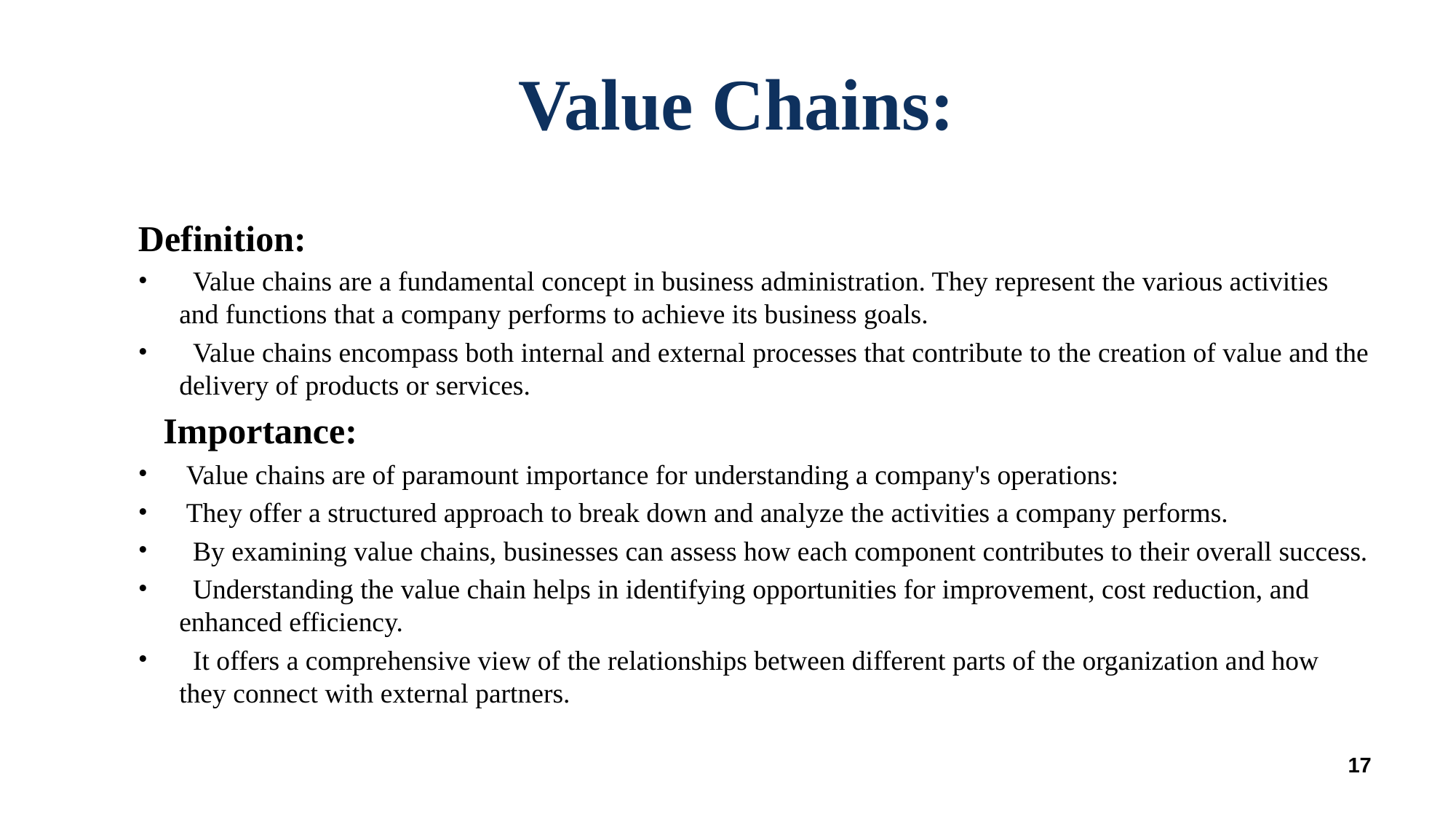

# Value Chains:

Definition:
  Value chains are a fundamental concept in business administration. They represent the various activities and functions that a company performs to achieve its business goals.
  Value chains encompass both internal and external processes that contribute to the creation of value and the delivery of products or services.
   Importance:
 Value chains are of paramount importance for understanding a company's operations:
 They offer a structured approach to break down and analyze the activities a company performs.
  By examining value chains, businesses can assess how each component contributes to their overall success.
  Understanding the value chain helps in identifying opportunities for improvement, cost reduction, and enhanced efficiency.
  It offers a comprehensive view of the relationships between different parts of the organization and how they connect with external partners.
17